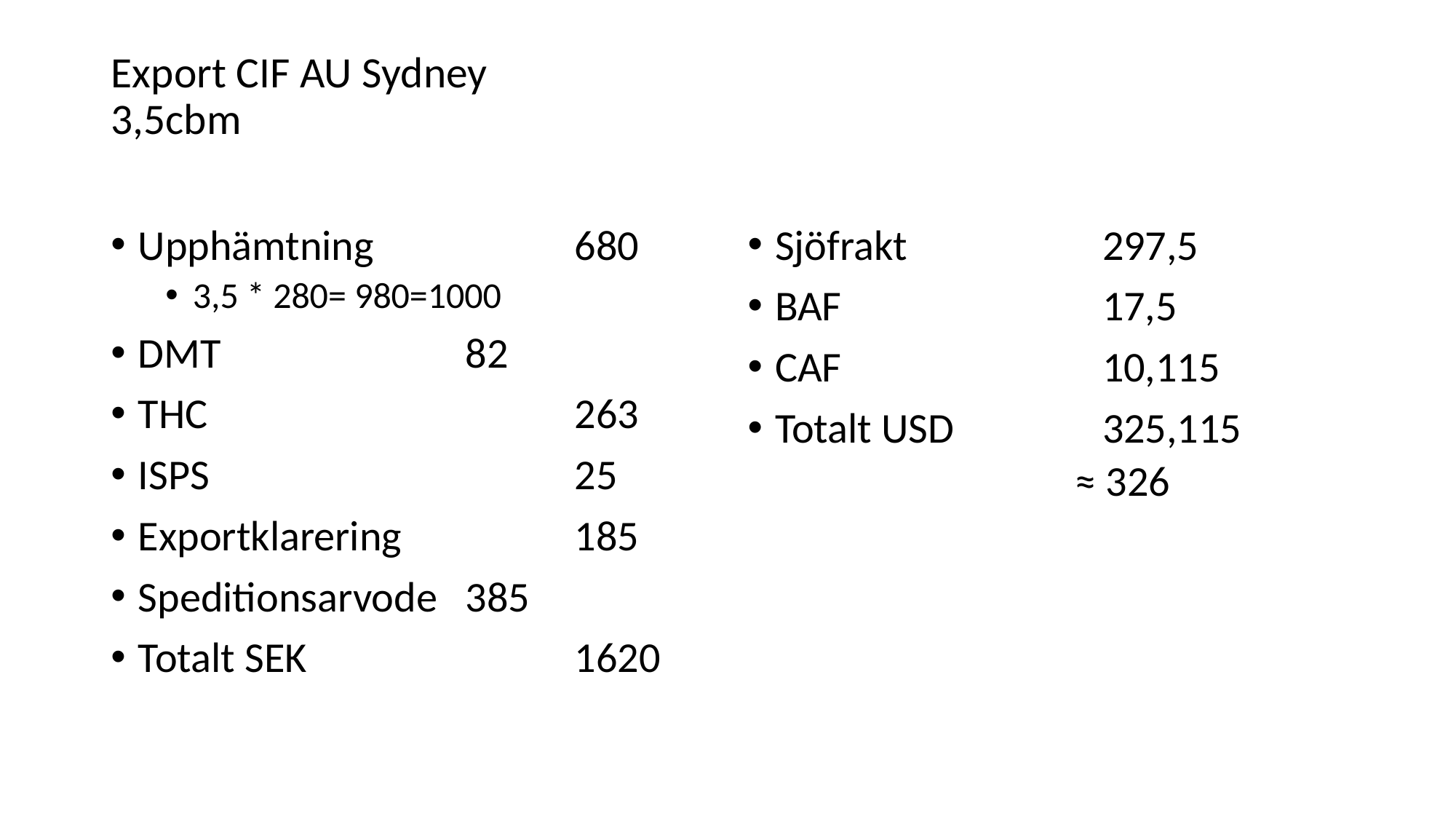

# Export CIF AU Sydney 3,5cbm
Upphämtning		680
3,5 * 280= 980=1000
DMT			82
THC				263
ISPS				25
Exportklarering		185
Speditionsarvode	385
Totalt SEK			1620

Sjöfrakt		297,5
BAF			17,5
CAF			10,115
Totalt USD		325,115
≈ 326